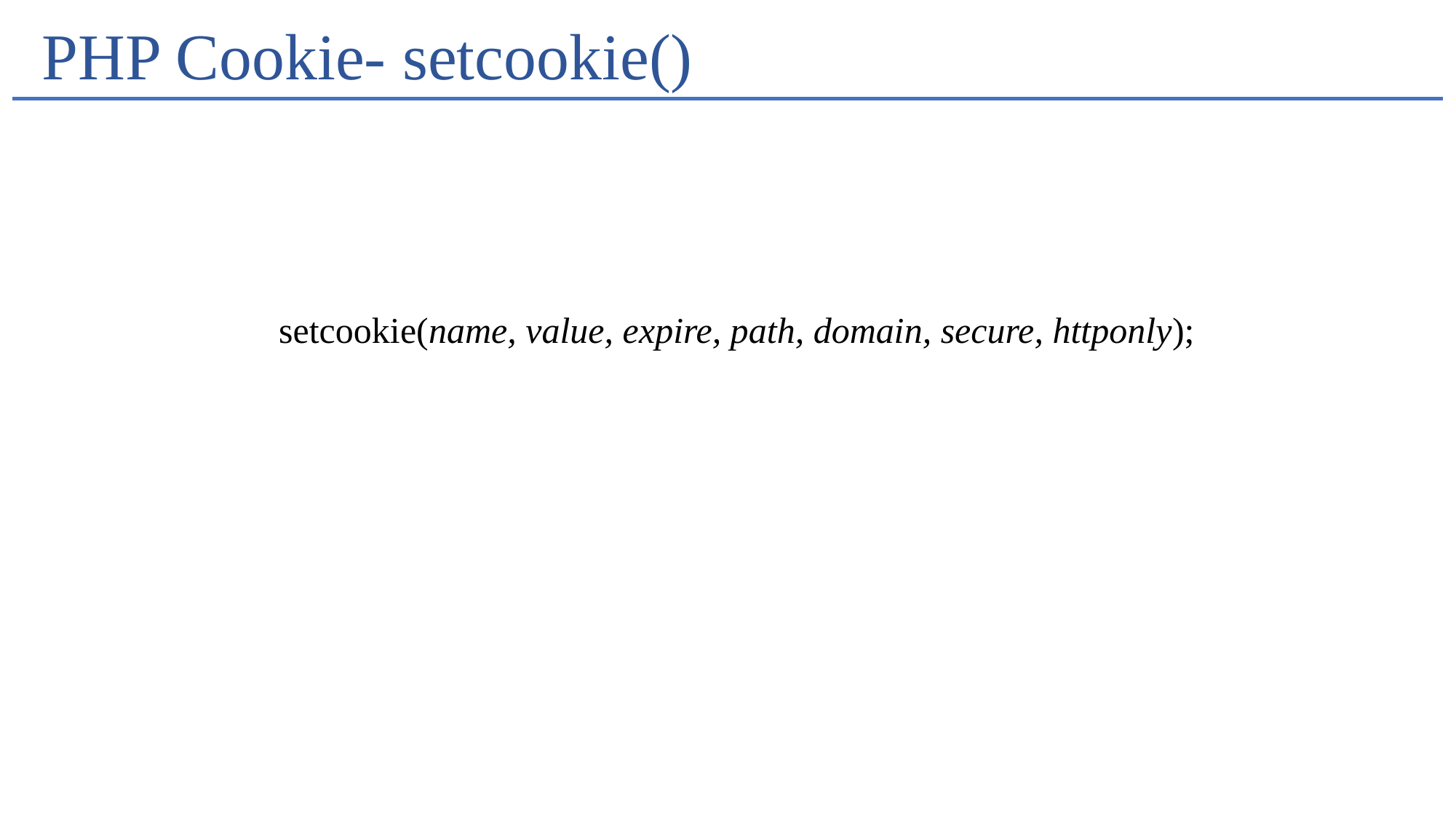

# PHP Cookie- setcookie()
setcookie(name, value, expire, path, domain, secure, httponly);